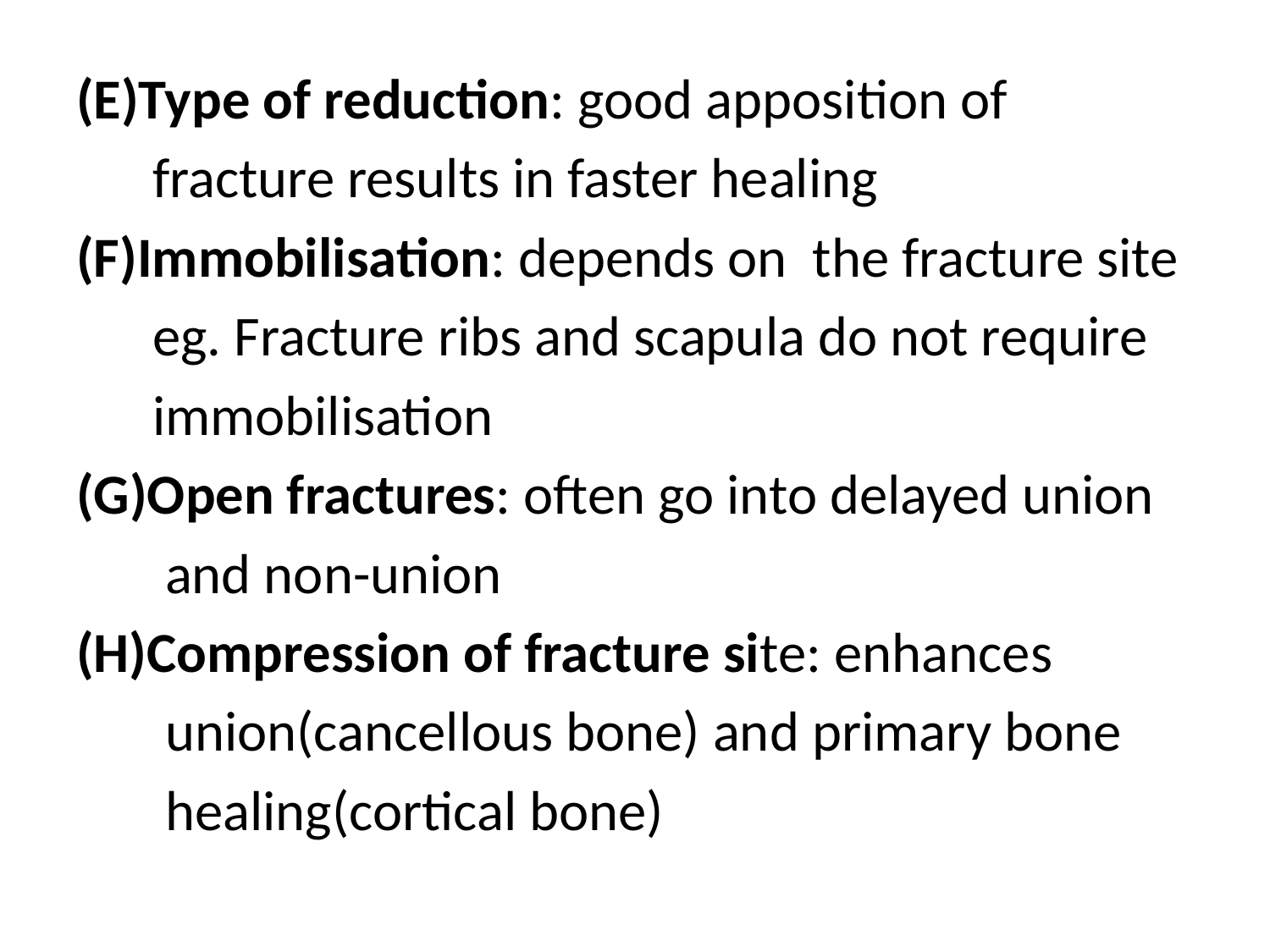

(E)Type of reduction: good apposition of
      fracture results in faster healing
(F)Immobilisation: depends on  the fracture site
      eg. Fracture ribs and scapula do not require
      immobilisation
(G)Open fractures: often go into delayed union
       and non-union
(H)Compression of fracture site: enhances
       union(cancellous bone) and primary bone
       healing(cortical bone)